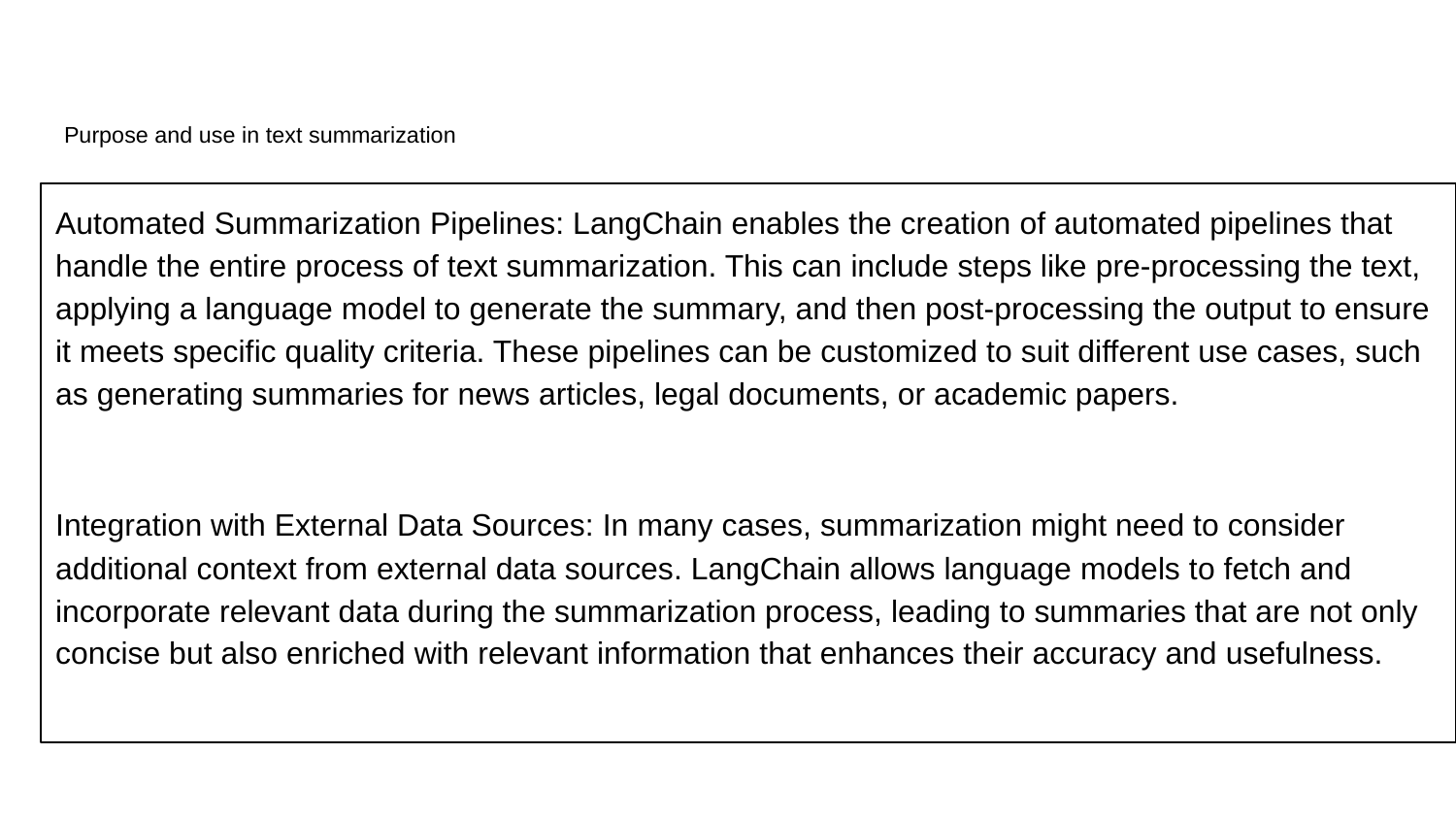

# Purpose and use in text summarization
Automated Summarization Pipelines: LangChain enables the creation of automated pipelines that handle the entire process of text summarization. This can include steps like pre-processing the text, applying a language model to generate the summary, and then post-processing the output to ensure it meets specific quality criteria. These pipelines can be customized to suit different use cases, such as generating summaries for news articles, legal documents, or academic papers.

Integration with External Data Sources: In many cases, summarization might need to consider additional context from external data sources. LangChain allows language models to fetch and incorporate relevant data during the summarization process, leading to summaries that are not only concise but also enriched with relevant information that enhances their accuracy and usefulness.